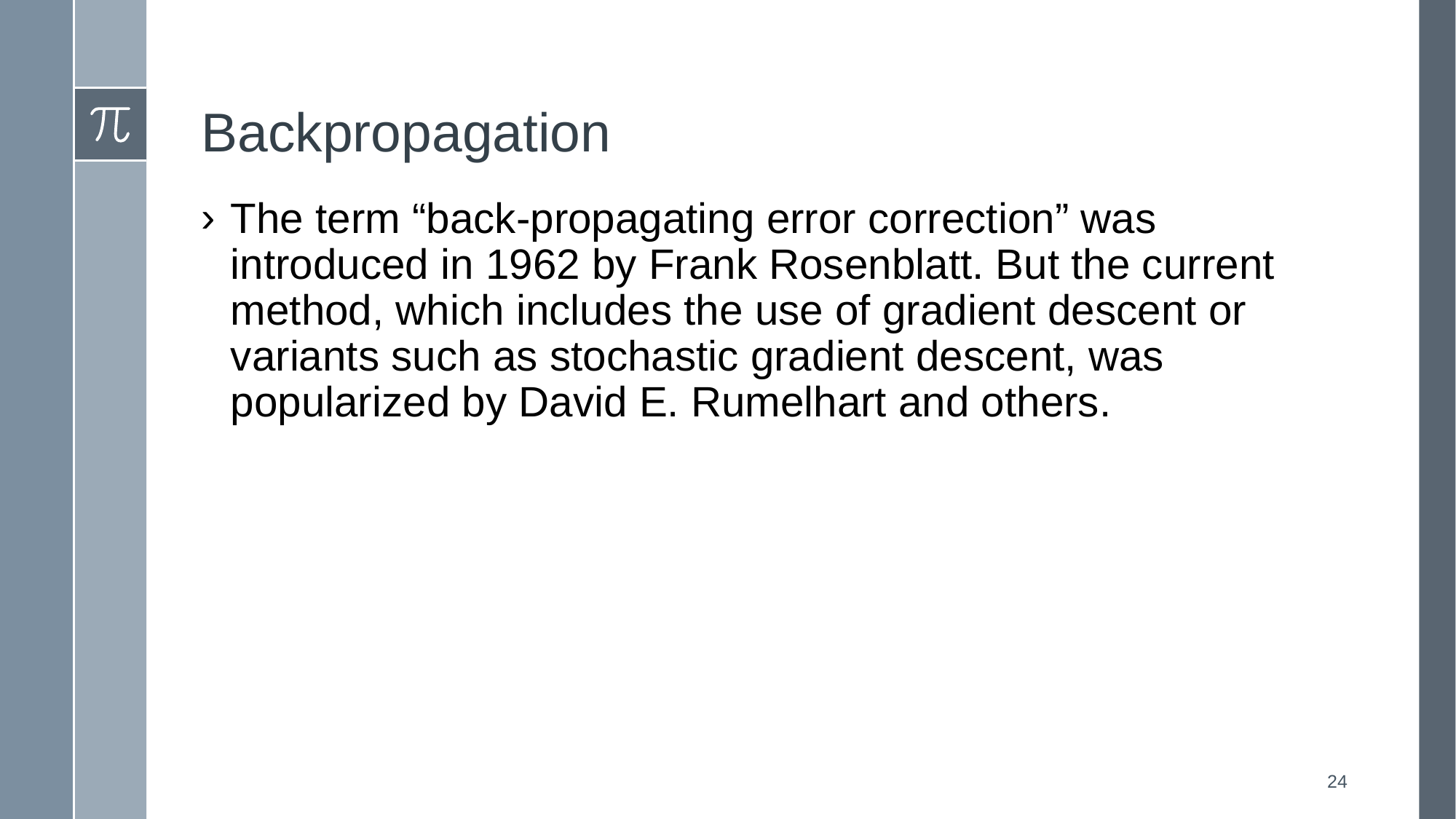

# Backpropagation
The term “back-propagating error correction” was introduced in 1962 by Frank Rosenblatt. But the current method, which includes the use of gradient descent or variants such as stochastic gradient descent, was popularized by David E. Rumelhart and others.
24